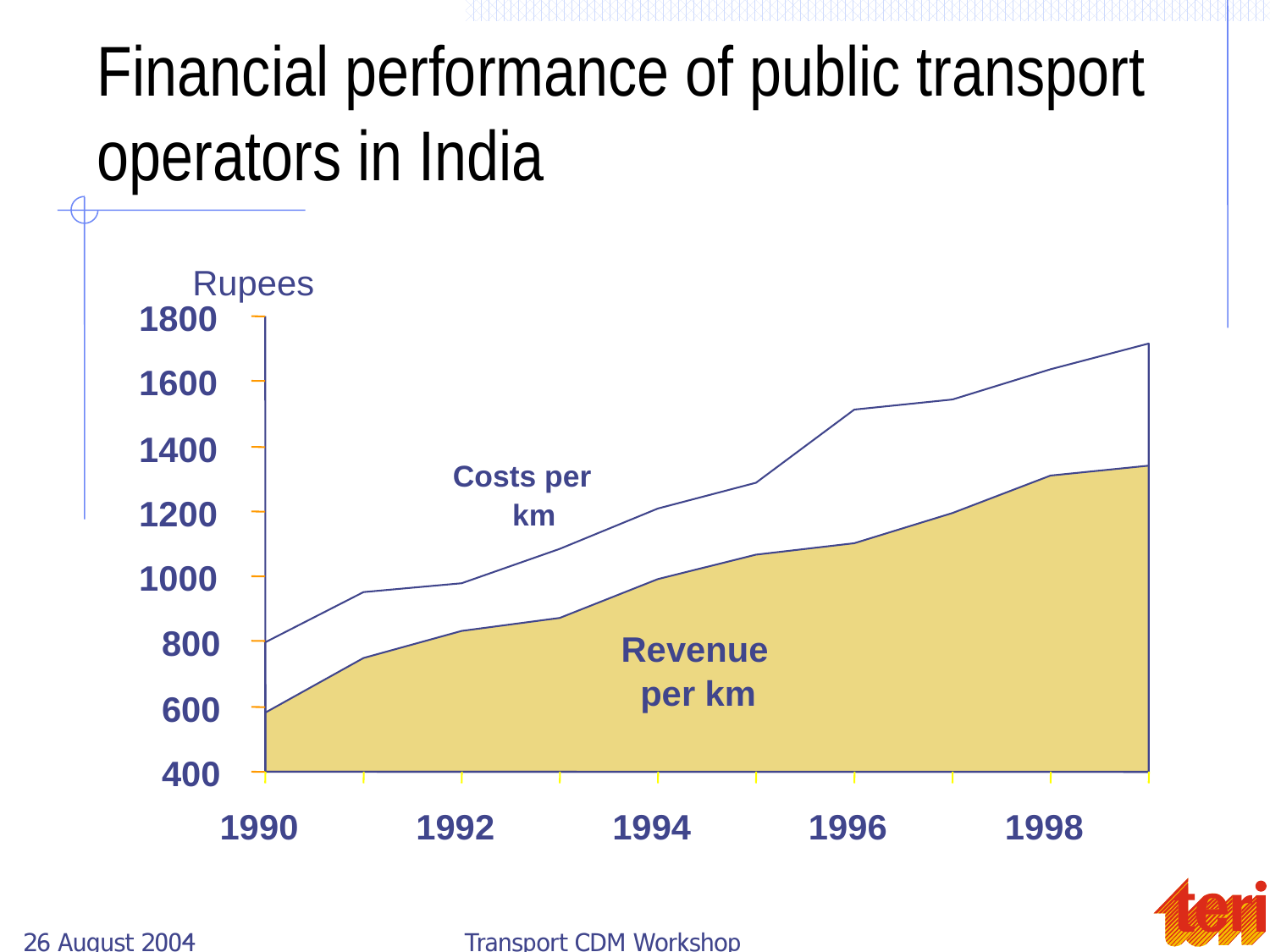

# Financial performance of public transport operators in India
Rupees
1800

1600

1400

Costs per

1200
km

1000

800
Revenue

per km
600

400

1990
1992
1994
1996
1998
26 August 2004
Transport CDM Workshop